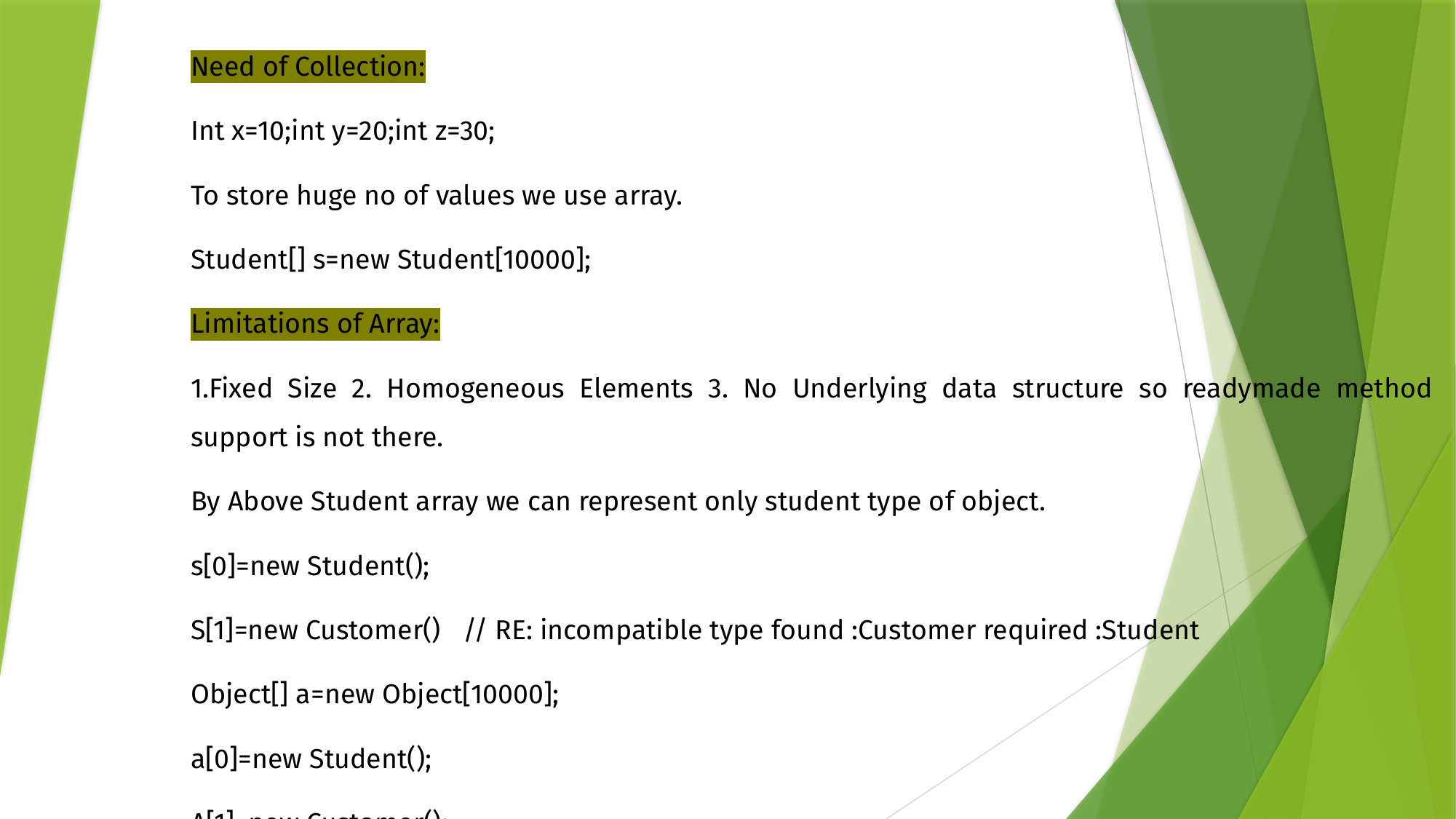

Need of Collection:
Int x=10;int y=20;int z=30;
To store huge no of values we use array.
Student[] s=new Student[10000];
Limitations of Array:
1.Fixed Size 2. Homogeneous Elements 3. No Underlying data structure so readymade method support is not there.
By Above Student array we can represent only student type of object.
s[0]=new Student();
S[1]=new Customer()   // RE: incompatible type found :Customer required :Student
Object[] a=new Object[10000];
a[0]=new Student();
A[1]=new Customer();